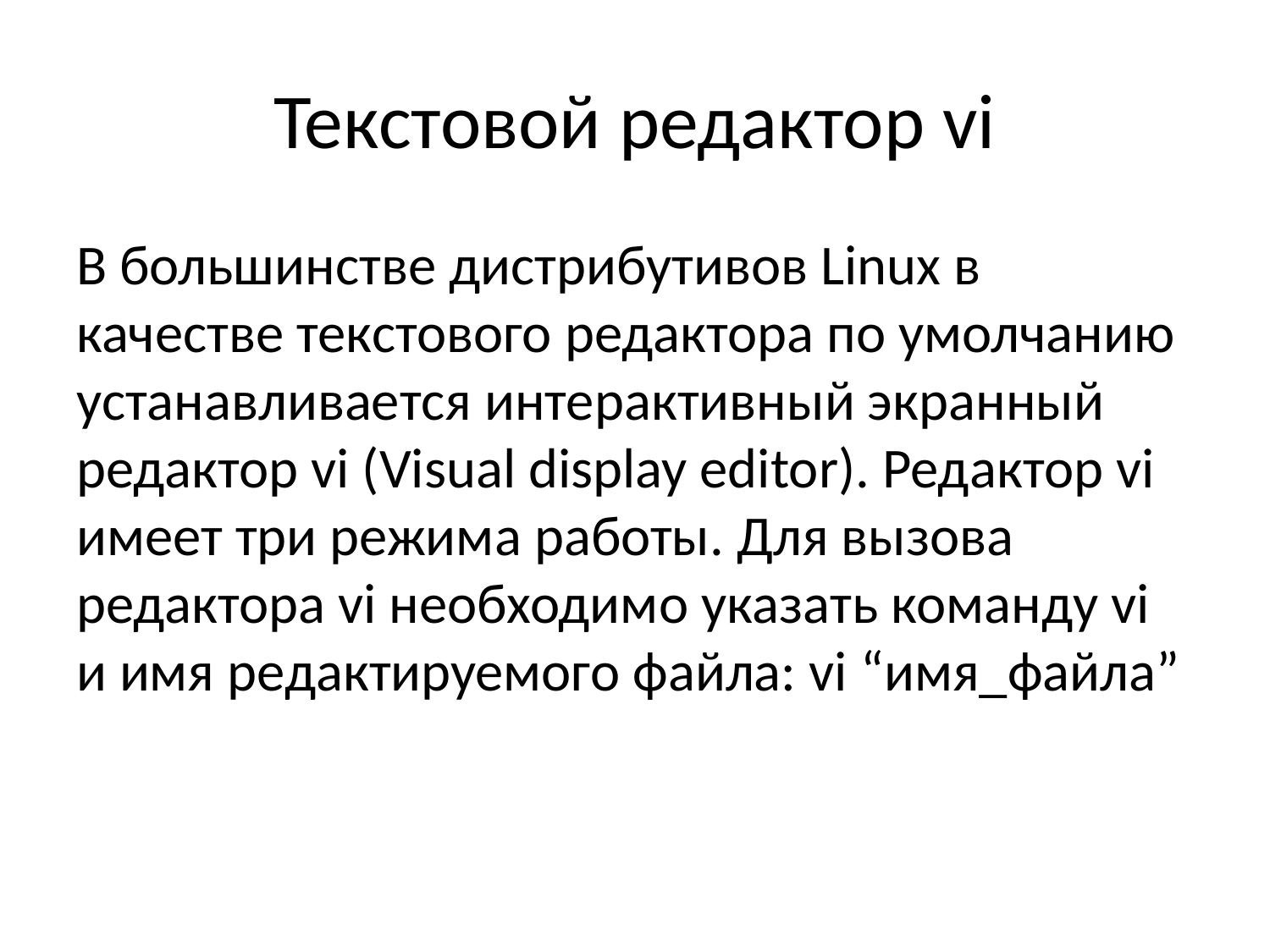

# Текстовой редактор vi
В большинстве дистрибутивов Linux в качестве текстового редактора по умолчанию устанавливается интерактивный экранный редактор vi (Visual display editor). Редактор vi имеет три режима работы. Для вызова редактора vi необходимо указать команду vi и имя редактируемого файла: vi “имя_файла”